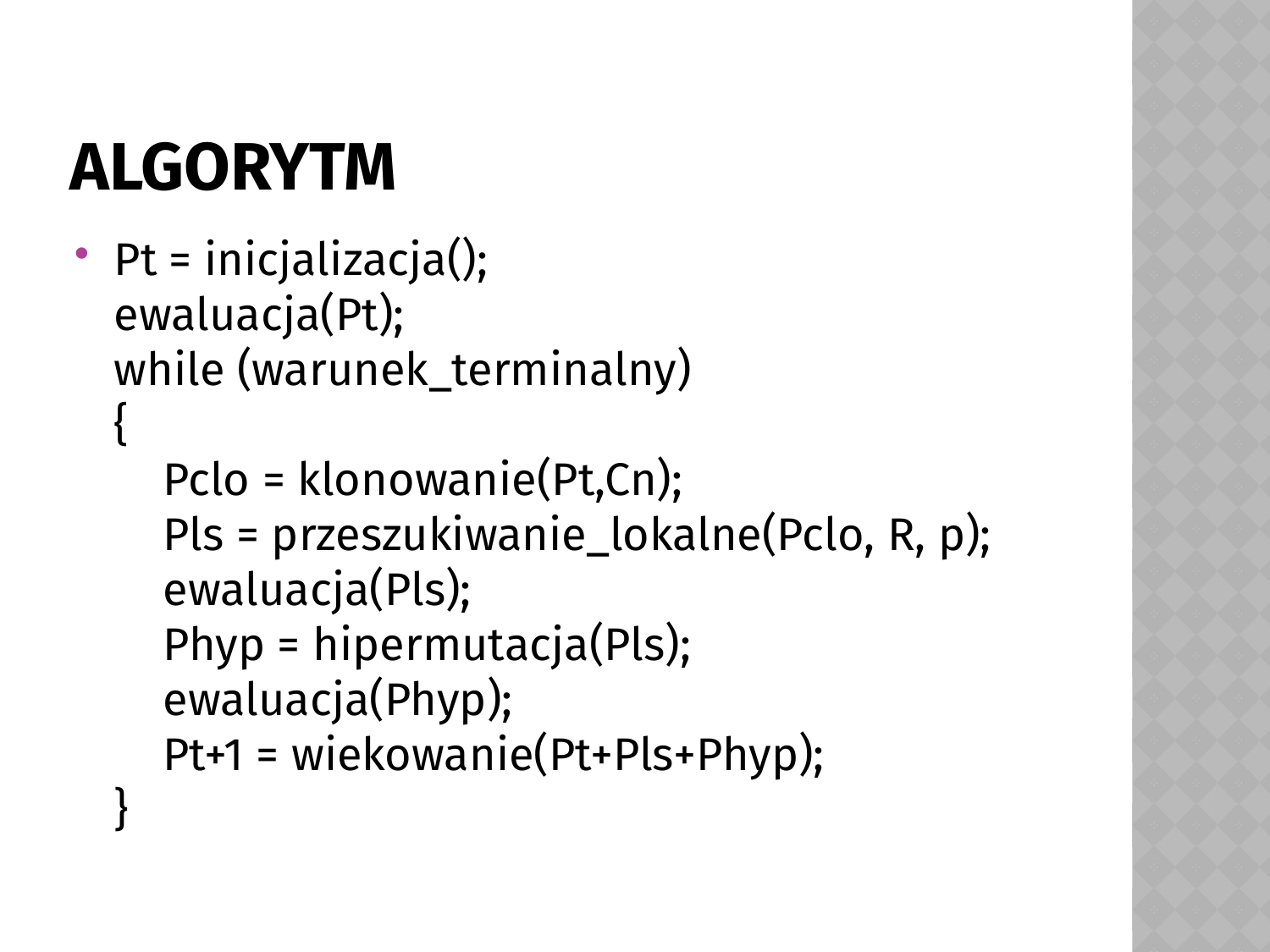

# Algorytm
Pt = inicjalizacja();
ewaluacja(Pt); 
while (warunek_terminalny) 
{ 
    Pclo = klonowanie(Pt,Cn);
    Pls = przeszukiwanie_lokalne(Pclo, R, p);
    ewaluacja(Pls);
    Phyp = hipermutacja(Pls);
    ewaluacja(Phyp);
    Pt+1 = wiekowanie(Pt+Pls+Phyp);
}